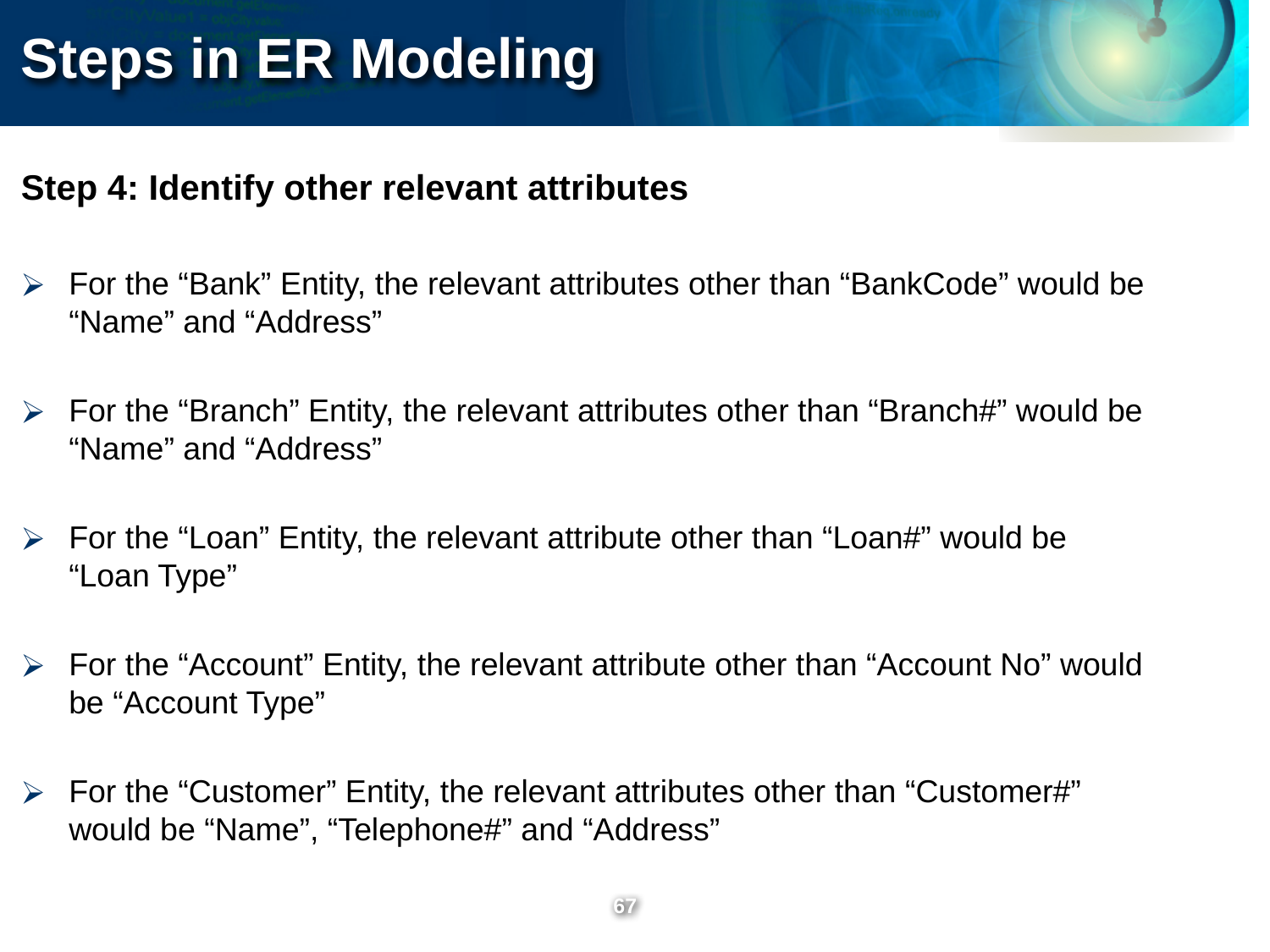

Steps in ER Modeling
Step 4: Identify other relevant attributes

For the “Bank” Entity, the relevant attributes other than “BankCode” would be “Name” and “Address”

For the “Branch” Entity, the relevant attributes other than “Branch#” would be “Name” and “Address”

For the “Loan” Entity, the relevant attribute other than “Loan#” would be “Loan Type”

For the “Account” Entity, the relevant attribute other than “Account No” would be “Account Type”

For the “Customer” Entity, the relevant attributes other than “Customer#” would be “Name”, “Telephone#” and “Address”

67